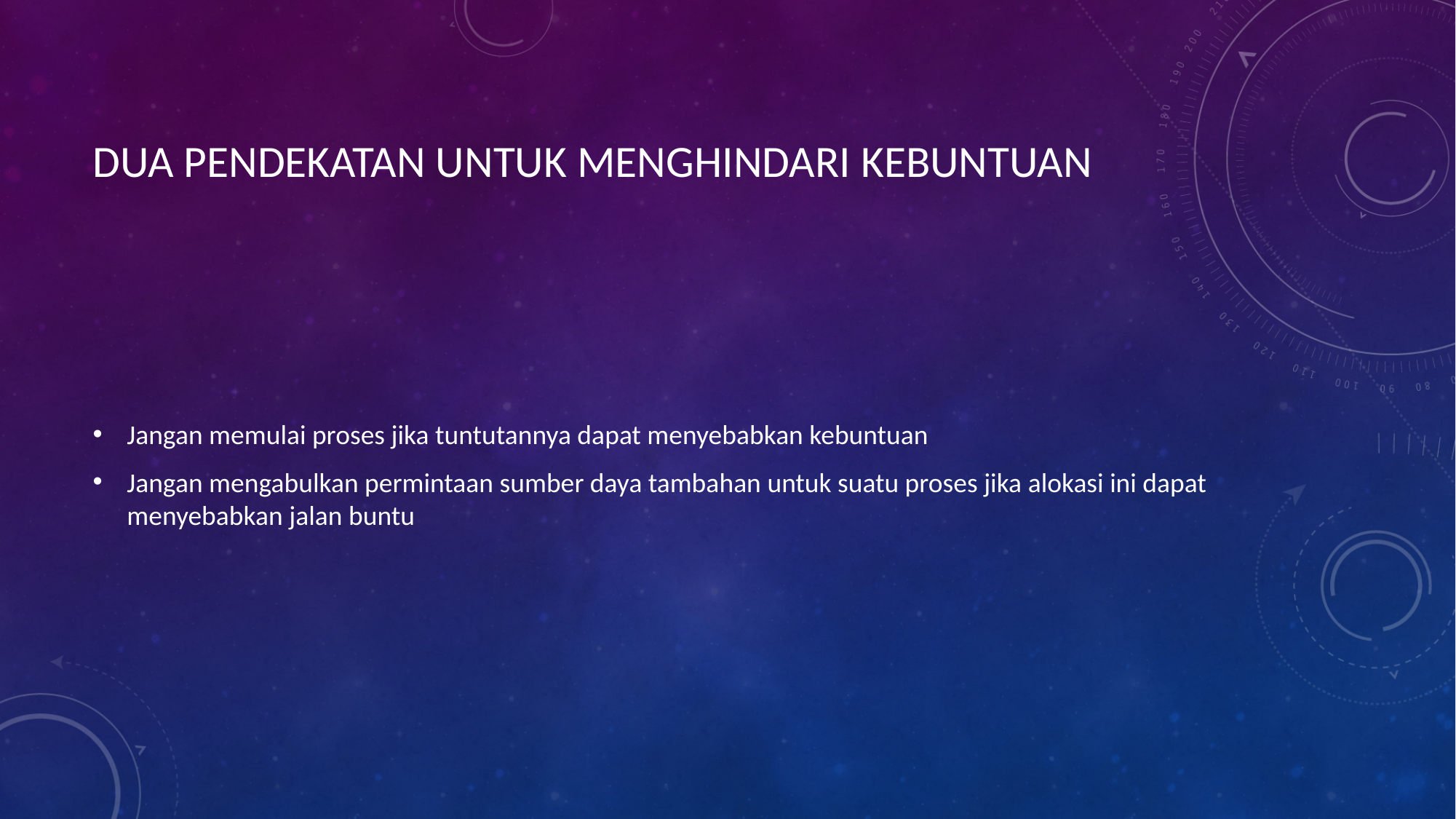

# Dua Pendekatan untuk Menghindari Kebuntuan
Jangan memulai proses jika tuntutannya dapat menyebabkan kebuntuan
Jangan mengabulkan permintaan sumber daya tambahan untuk suatu proses jika alokasi ini dapat menyebabkan jalan buntu